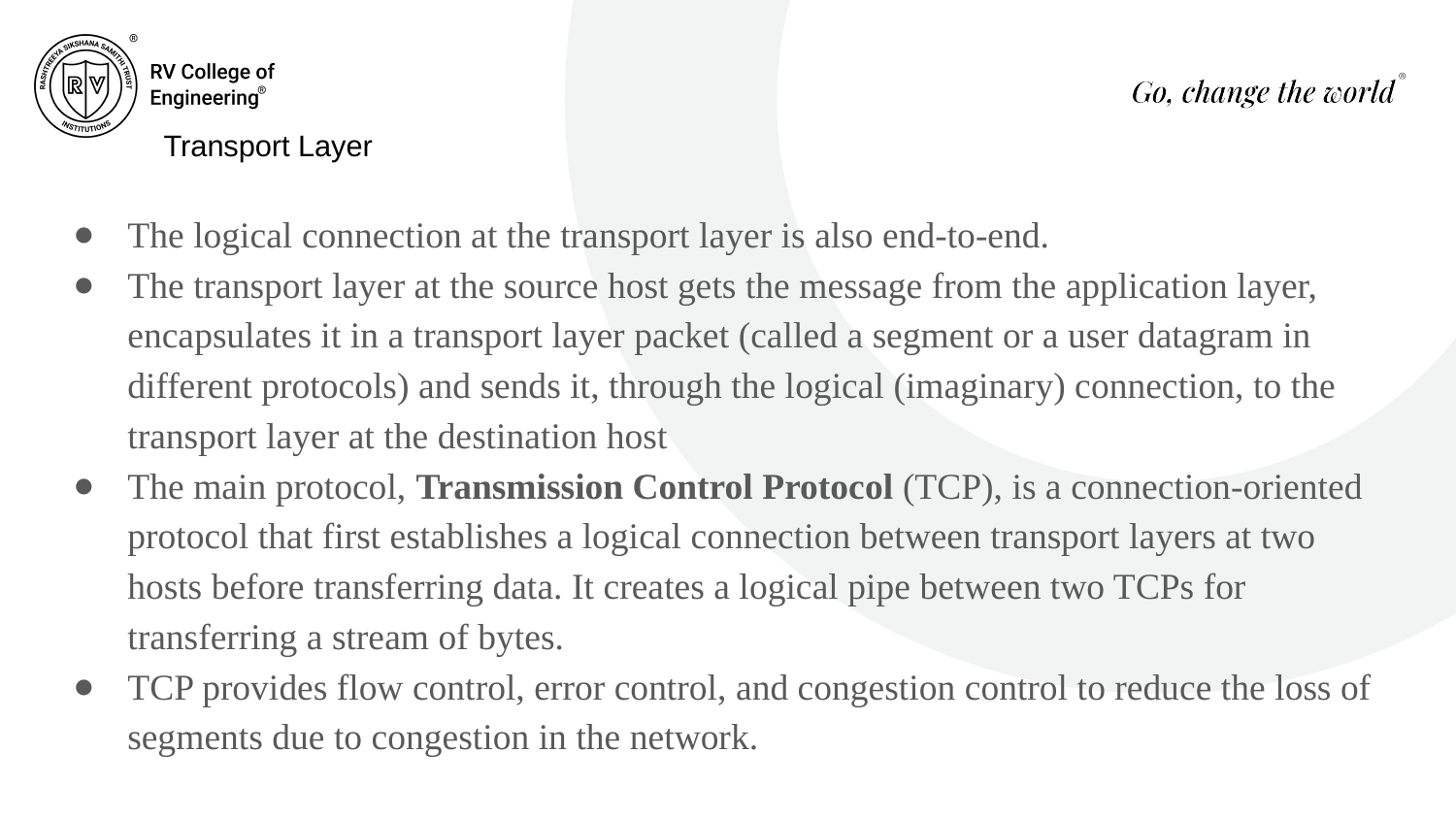

# Transport Layer
The logical connection at the transport layer is also end-to-end.
The transport layer at the source host gets the message from the application layer, encapsulates it in a transport layer packet (called a segment or a user datagram in different protocols) and sends it, through the logical (imaginary) connection, to the transport layer at the destination host
The main protocol, Transmission Control Protocol (TCP), is a connection-oriented protocol that first establishes a logical connection between transport layers at two hosts before transferring data. It creates a logical pipe between two TCPs for transferring a stream of bytes.
TCP provides flow control, error control, and congestion control to reduce the loss of segments due to congestion in the network.